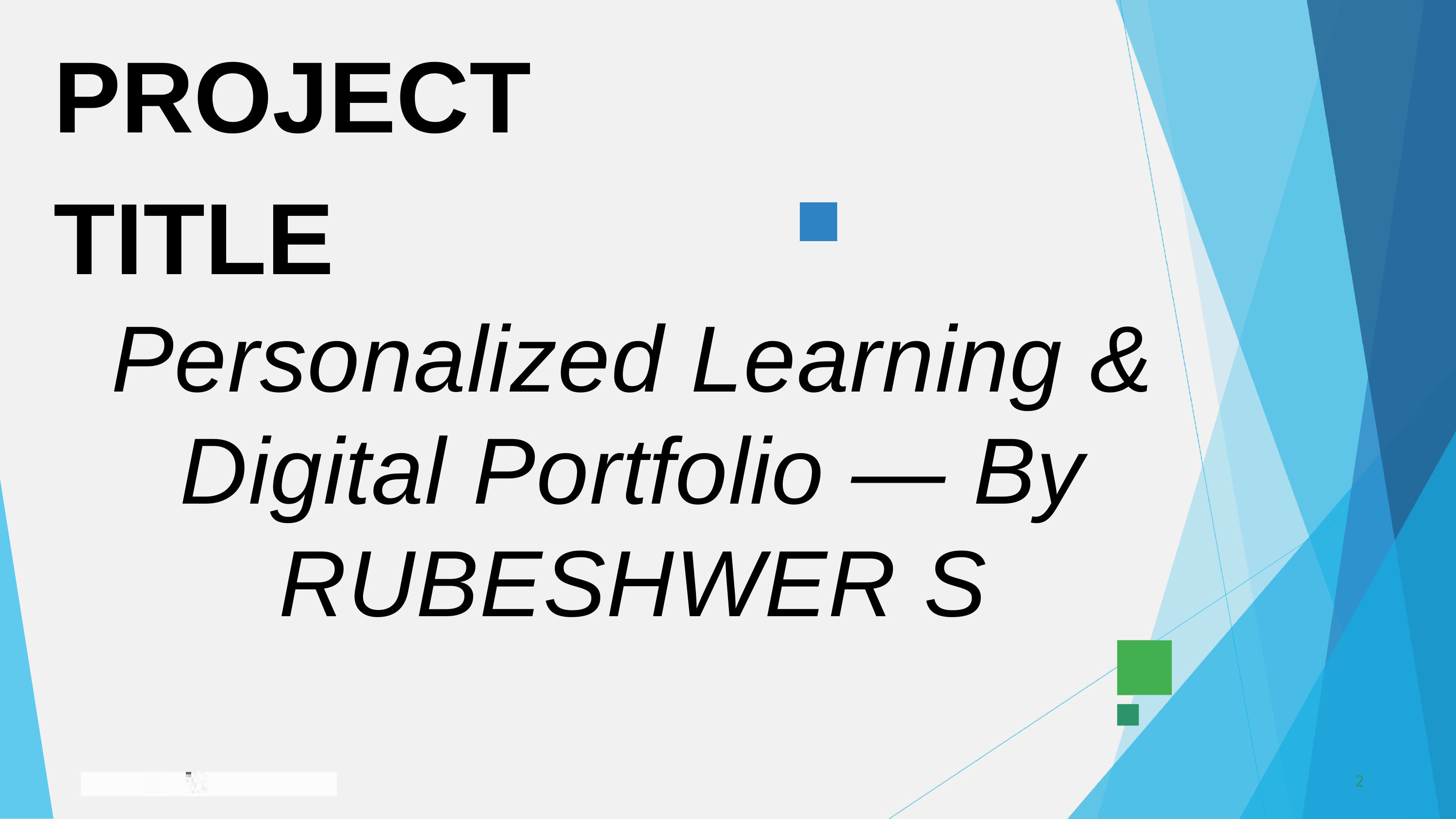

PROJECT TITLE

Personalized Learning & Digital Portfolio — By RUBESHWER S

2